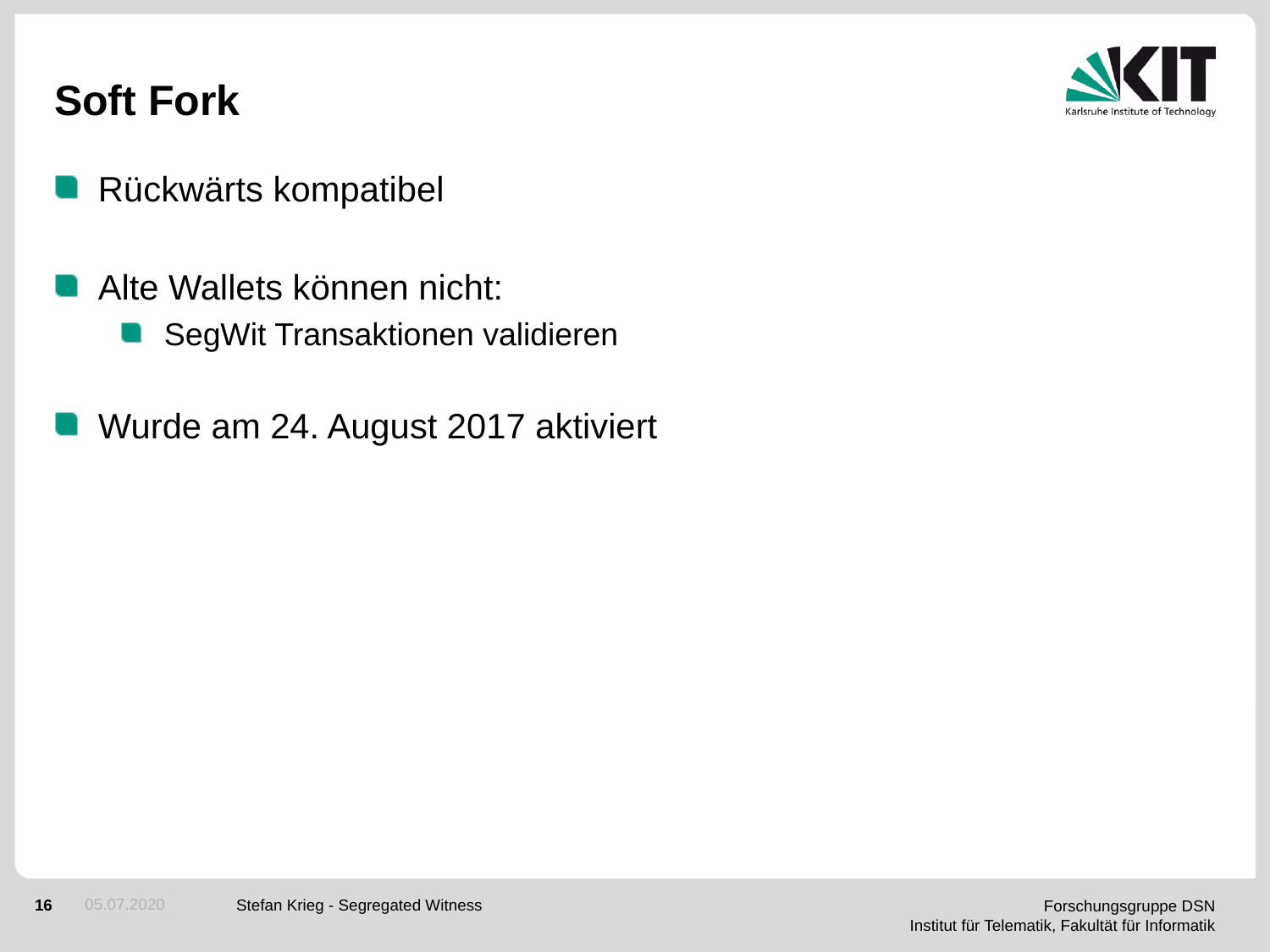

# Soft Fork
Rückwärts kompatibel

Alte Wallets können nicht:
SegWit Transaktionen validieren

Wurde am 24. August 2017 aktiviert
05.07.2020
Stefan Krieg - Segregated Witness